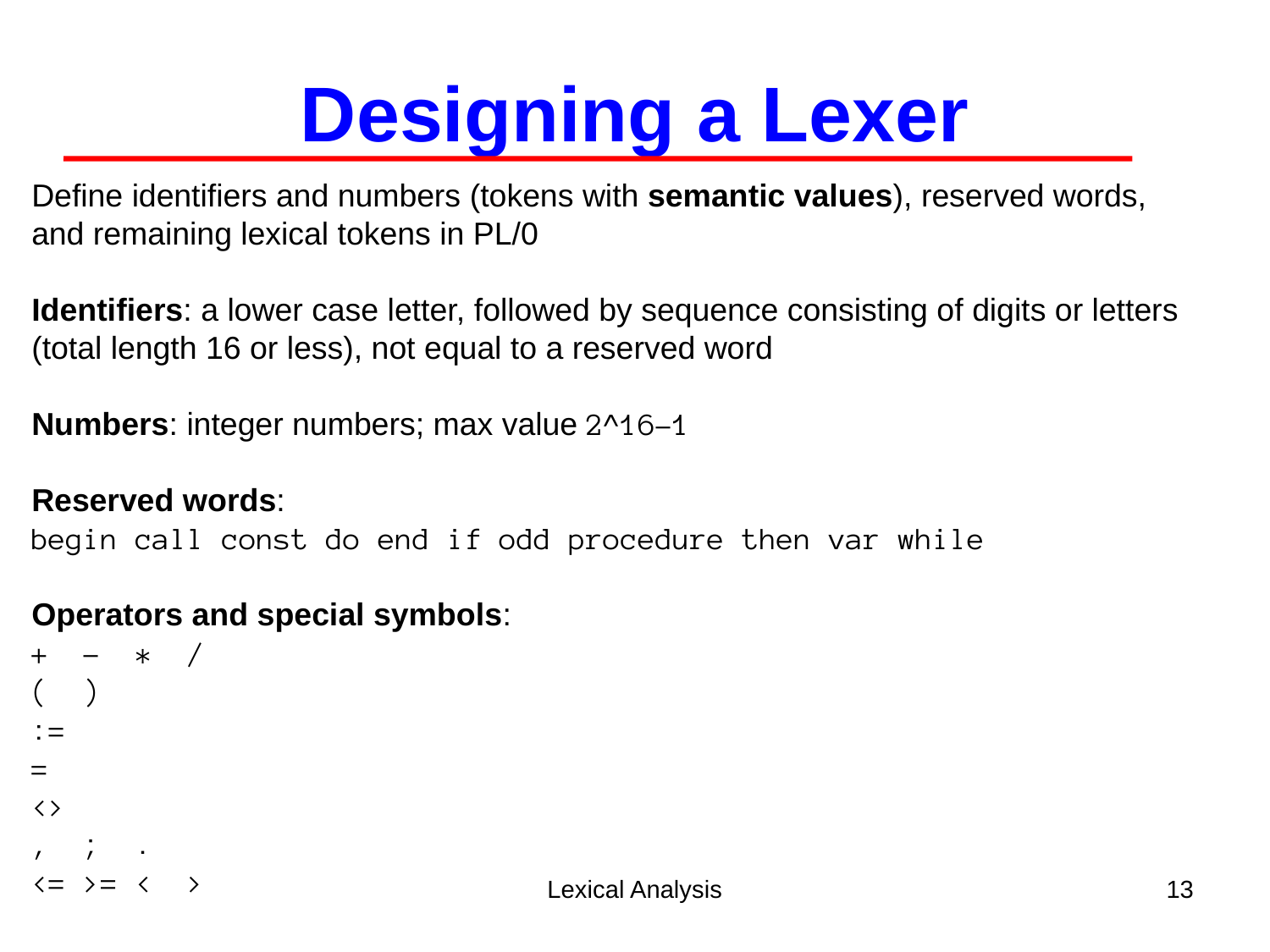

Designing a Lexer

Define identifiers and numbers (tokens with semantic values), reserved words, and remaining lexical tokens in PL/0

Identifiers: a lower case letter, followed by sequence consisting of digits or letters (total length 16 or less), not equal to a reserved word

Numbers: integer numbers; max value 2^16-1

Reserved words:
begin call const do end if odd procedure then var while

Operators and special symbols:
+  -  *  /
(  )
:=
=
<>
,  ;  .
<= >= <  >

Lexical Analysis
13